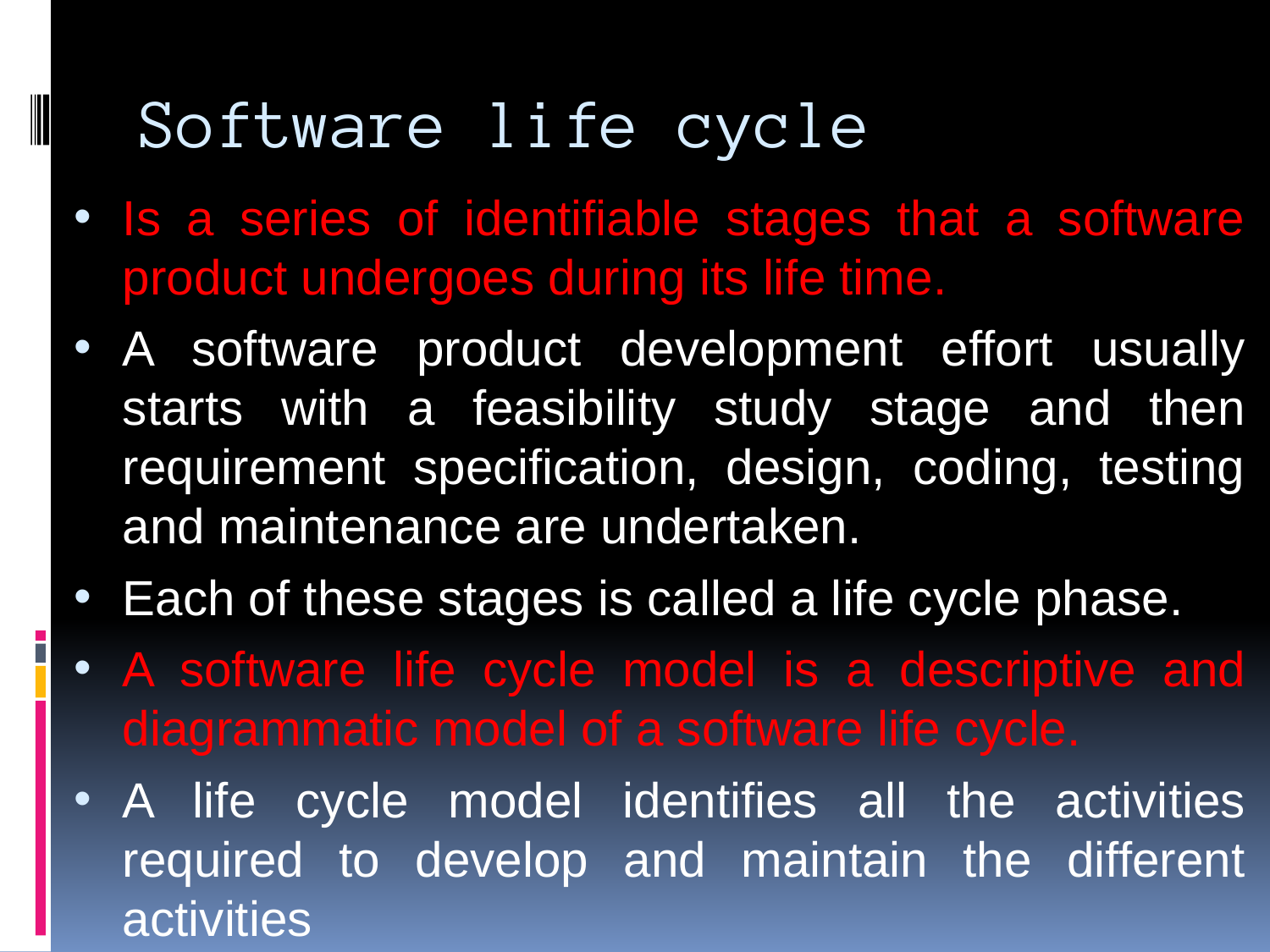

# Software life cycle
Is a series of identifiable stages that a software product undergoes during its life time.
A software product development effort usually starts with a feasibility study stage and then requirement specification, design, coding, testing and maintenance are undertaken.
Each of these stages is called a life cycle phase.
A software life cycle model is a descriptive and diagrammatic model of a software life cycle.
A life cycle model identifies all the activities required to develop and maintain the different activities
Several different activities are carried out in each life cycle phase.